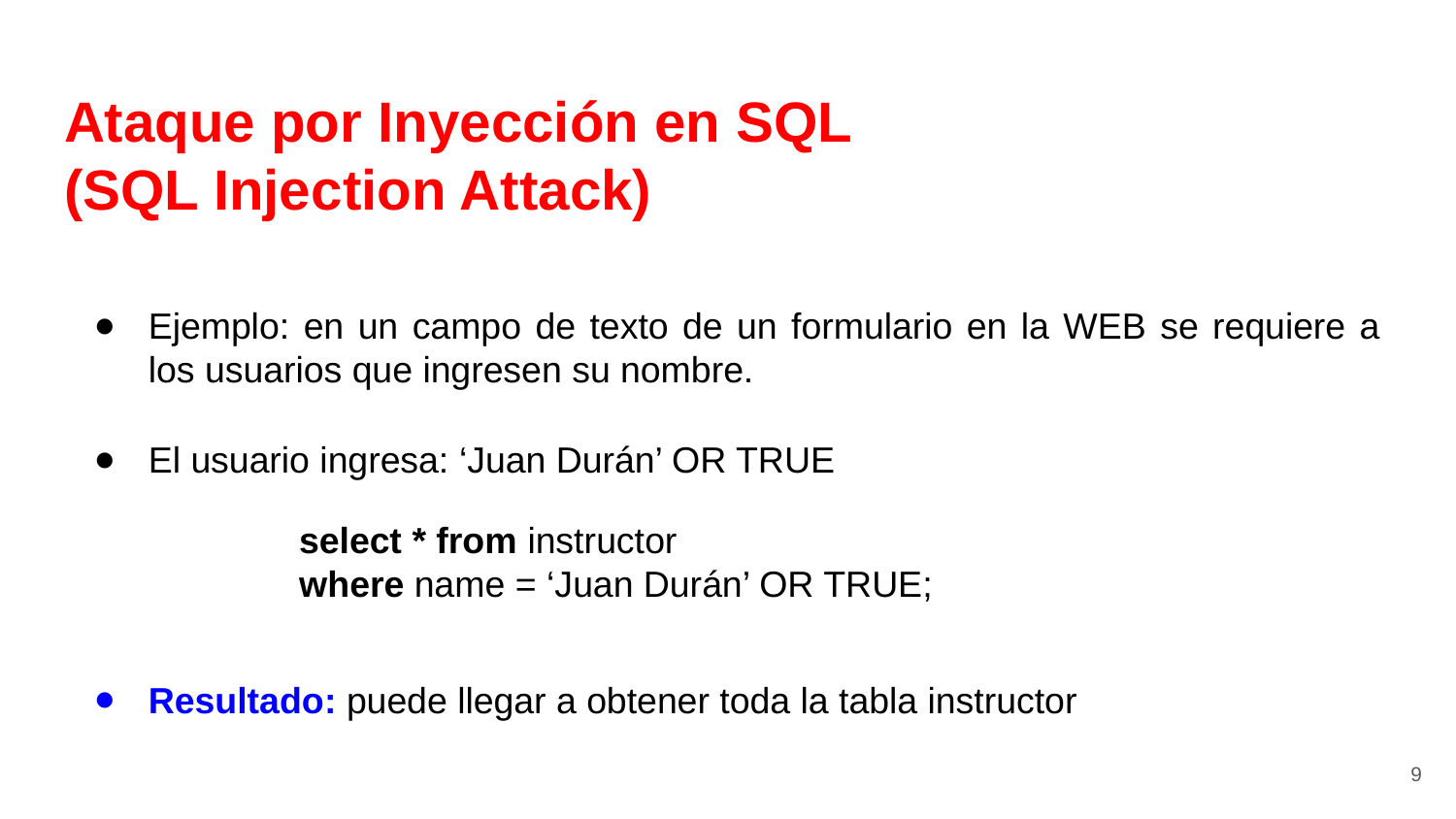

# Ataque por Inyección en SQL
(SQL Injection Attack)
Ejemplo: en un campo de texto de un formulario en la WEB se requiere a los usuarios que ingresen su nombre.
El usuario ingresa: ‘Juan Durán’ OR TRUE
select * from instructor
where name = ‘Juan Durán’ OR TRUE;
Resultado: puede llegar a obtener toda la tabla instructor
9